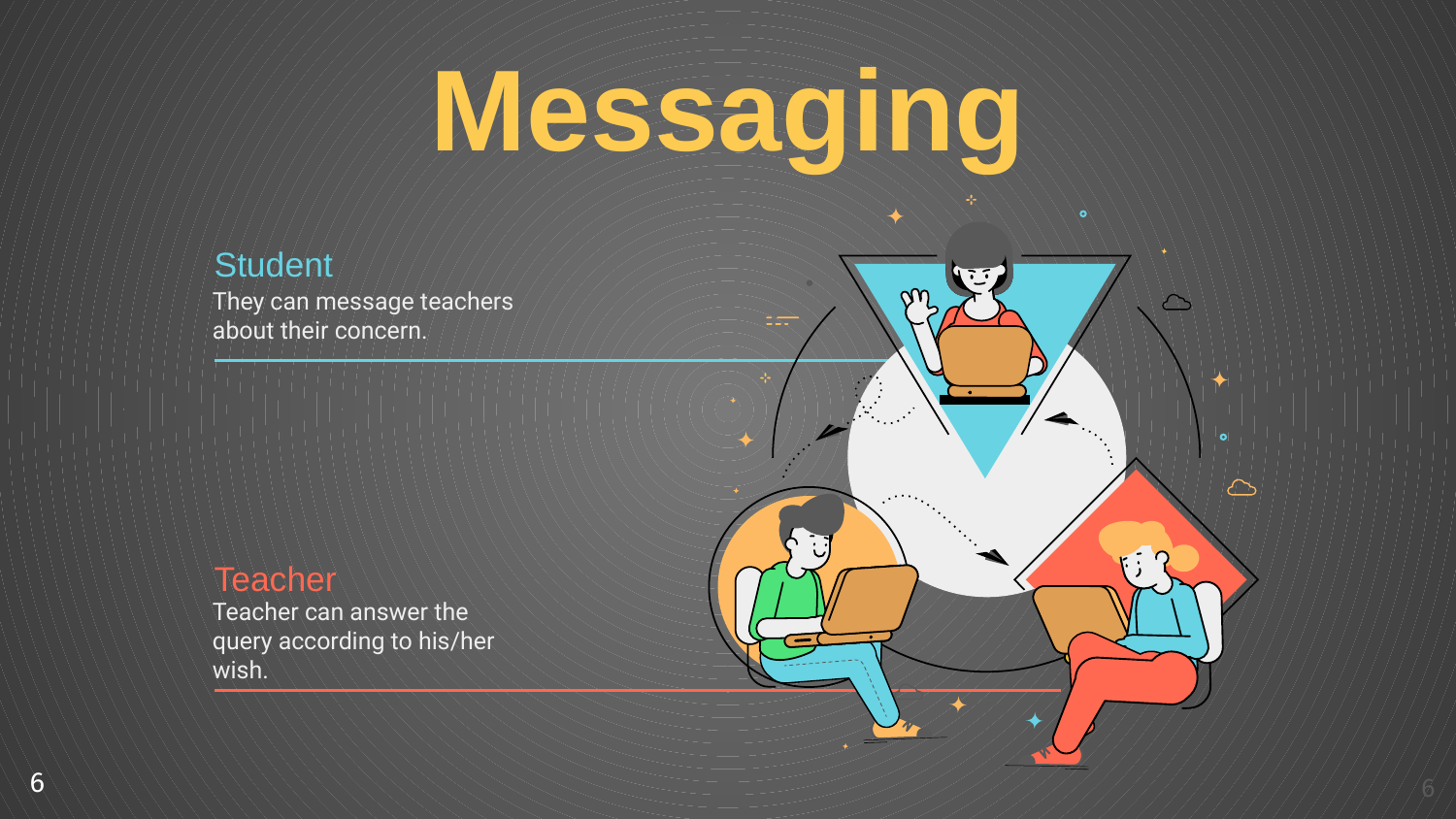

# Messaging

Student
They can message teachers about their concern.
Teacher
Teacher can answer the query according to his/her wish.
6
6